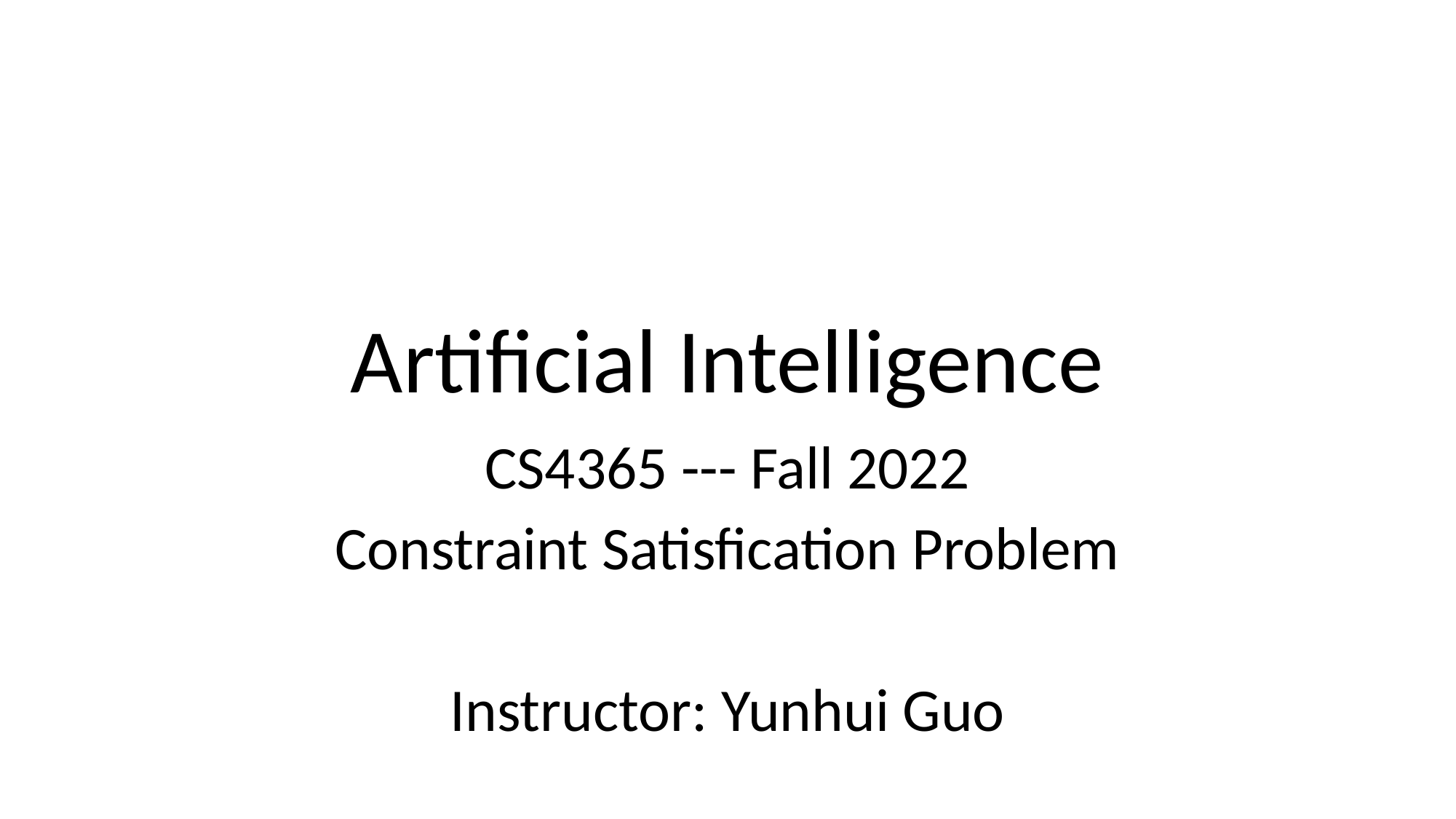

# Artificial Intelligence
CS4365 --- Fall 2022
Constraint Satisfication Problem

Instructor: Yunhui Guo
1